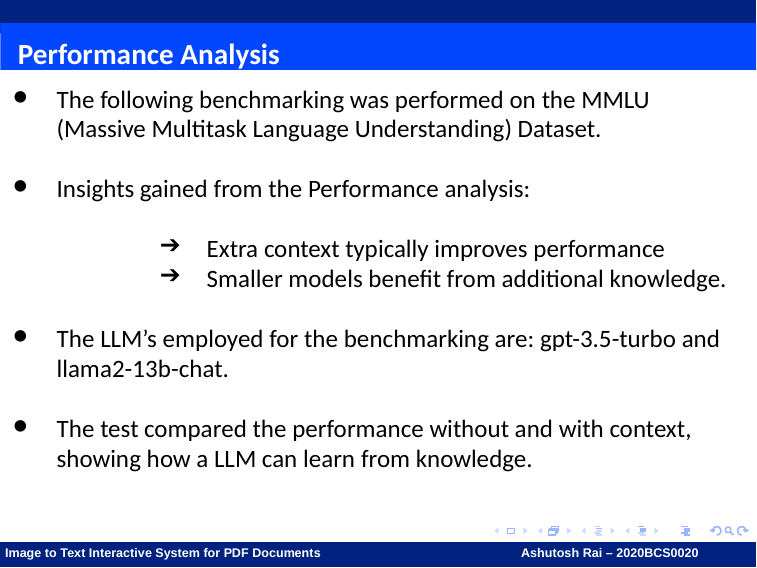

Performance Analysis
The following benchmarking was performed on the MMLU (Massive Multitask Language Understanding) Dataset.

Insights gained from the Performance analysis:

Extra context typically improves performance
Smaller models benefit from additional knowledge.

The LLM’s employed for the benchmarking are: gpt-3.5-turbo and llama2-13b-chat.

The test compared the performance without and with context, showing how a LLM can learn from knowledge.

Image to Text Interactive System for PDF Documents 	                   Ashutosh Rai – 2020BCS0020	 Ashutosh Rai – 2020BCS0020